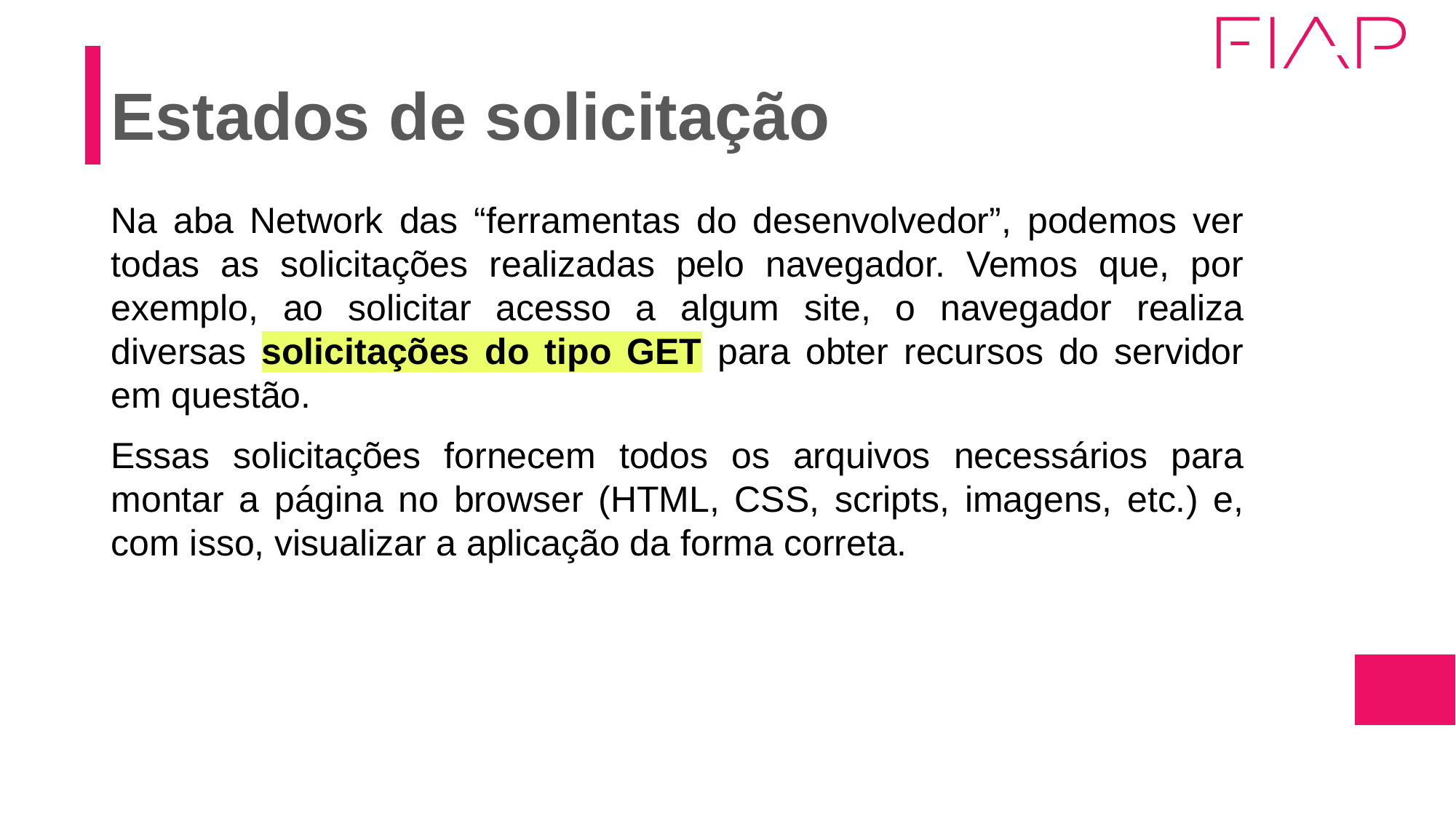

# Estados de solicitação
Na aba Network das “ferramentas do desenvolvedor”, podemos ver todas as solicitações realizadas pelo navegador. Vemos que, por exemplo, ao solicitar acesso a algum site, o navegador realiza diversas solicitações do tipo GET para obter recursos do servidor em questão.
Essas solicitações fornecem todos os arquivos necessários para montar a página no browser (HTML, CSS, scripts, imagens, etc.) e, com isso, visualizar a aplicação da forma correta.

17